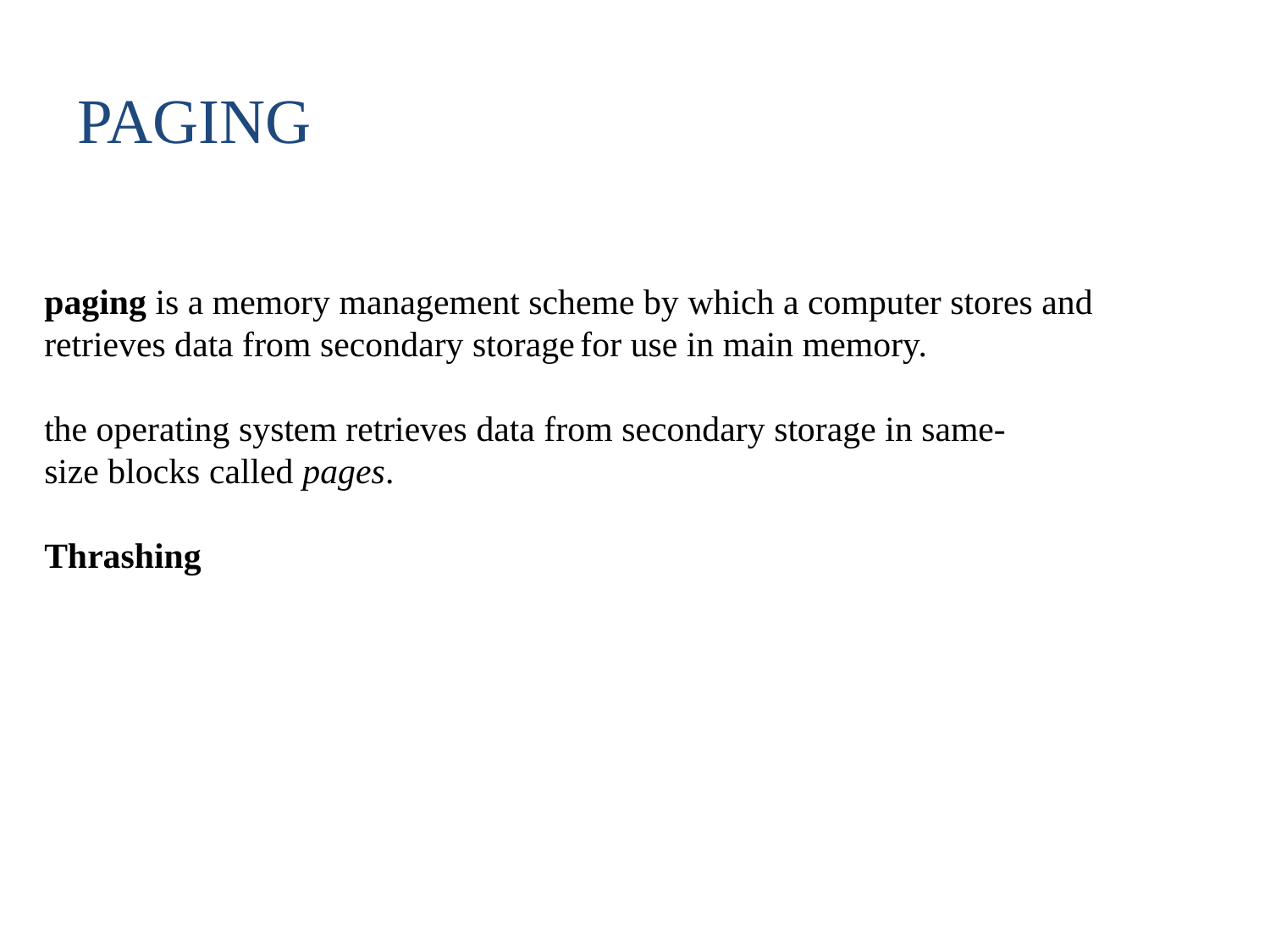

PAGING

paging is a memory management scheme by which a computer stores and retrieves data from secondary storage for use in main memory.

the operating system retrieves data from secondary storage in same-size blocks called pages.

Thrashing